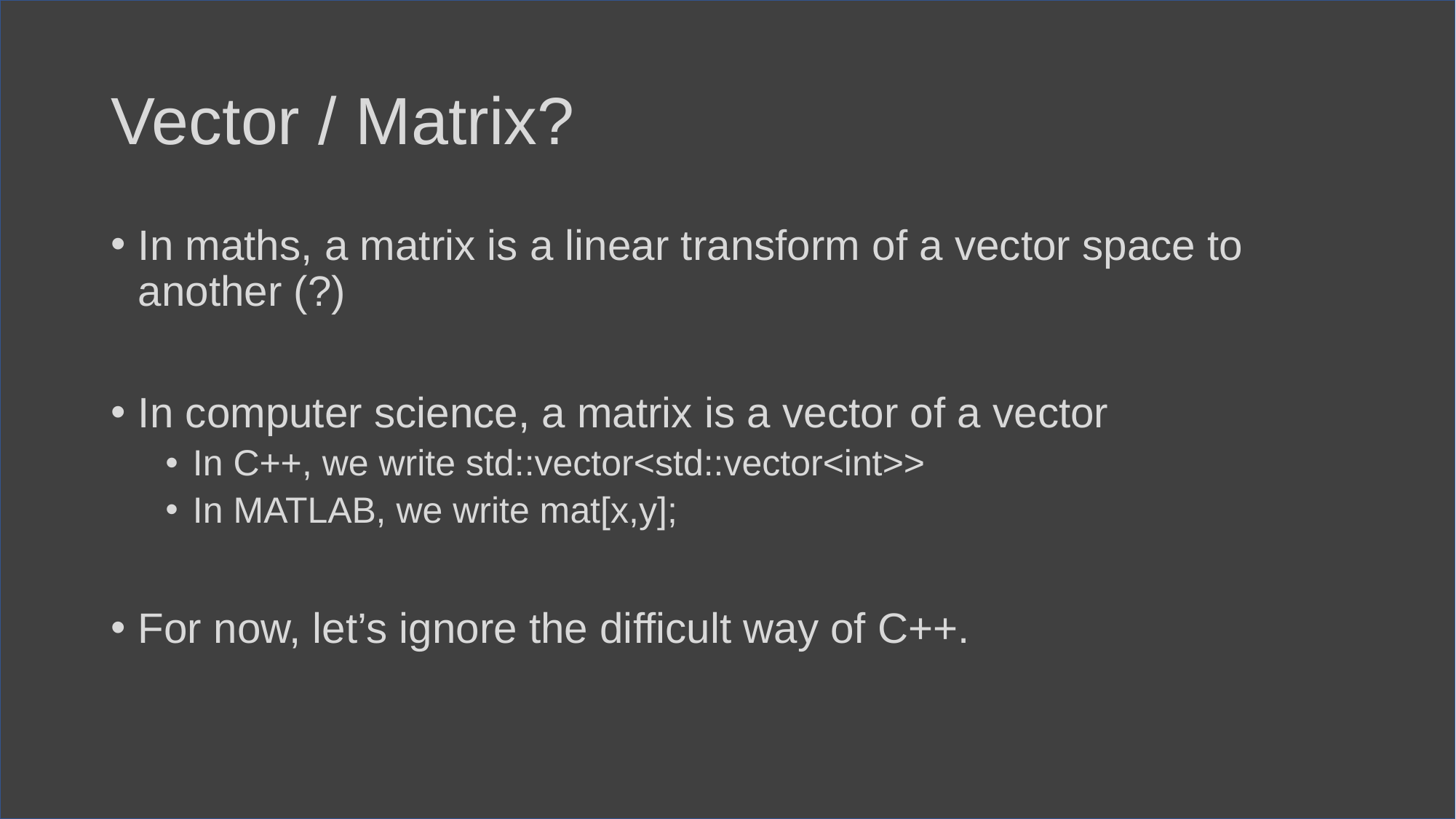

# Vector / Matrix?
In maths, a matrix is a linear transform of a vector space to another (?)

In computer science, a matrix is a vector of a vector
In C++, we write std::vector<std::vector<int>>
In MATLAB, we write mat[x,y];

For now, let’s ignore the difficult way of C++.